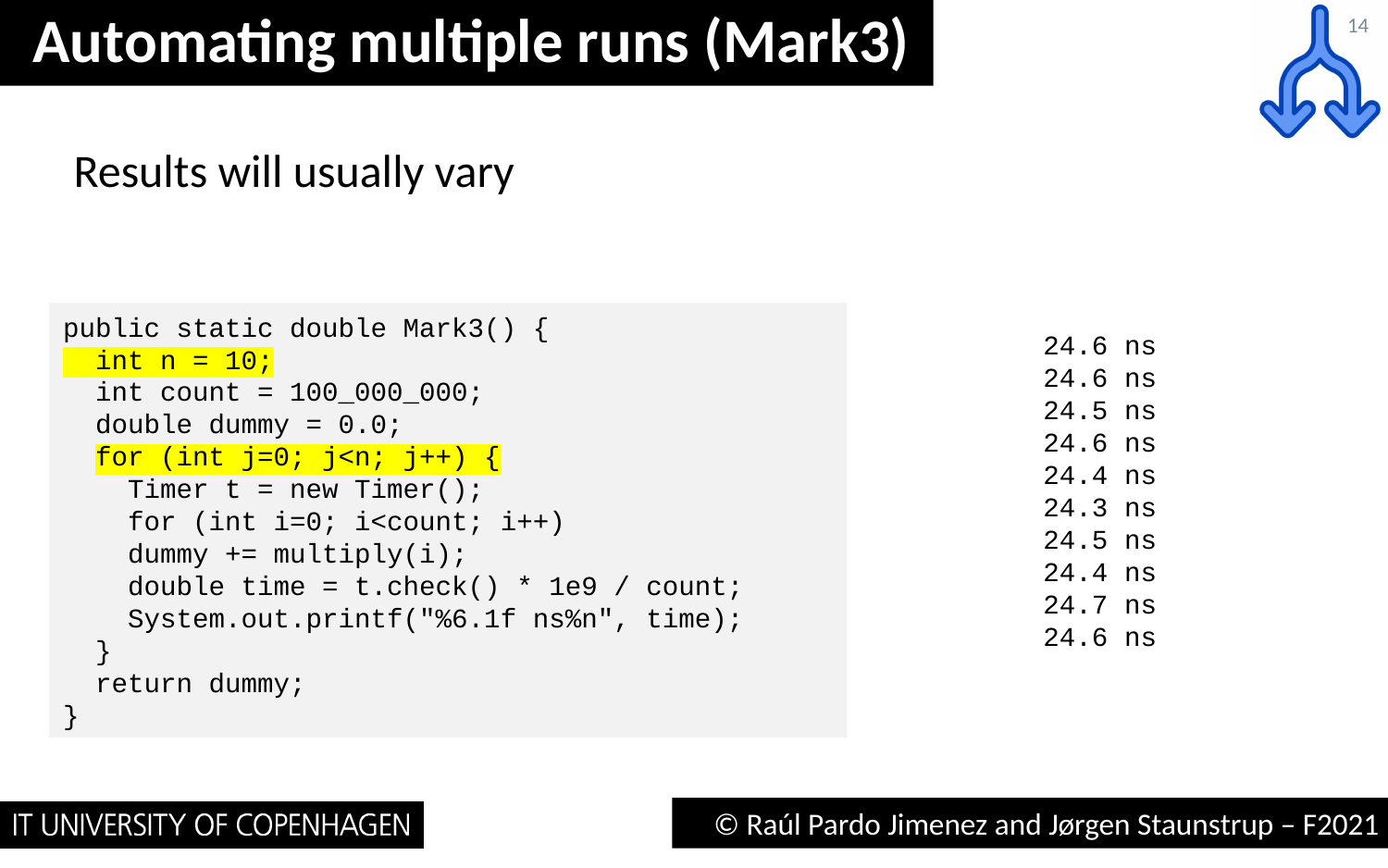

# Automating multiple runs (Mark3)
14
Results will usually vary
public static double Mark3() {
  int n = 10;
  int count = 100_000_000;
  double dummy = 0.0;
  for (int j=0; j<n; j++) {
    Timer t = new Timer();
    for (int i=0; i<count; i++)
    dummy += multiply(i);
    double time = t.check() * 1e9 / count;
    System.out.printf("%6.1f ns%n", time);
  }
  return dummy;
}
  24.6 ns
  24.6 ns
  24.5 ns
  24.6 ns
  24.4 ns
  24.3 ns
  24.5 ns
  24.4 ns
  24.7 ns
  24.6 ns